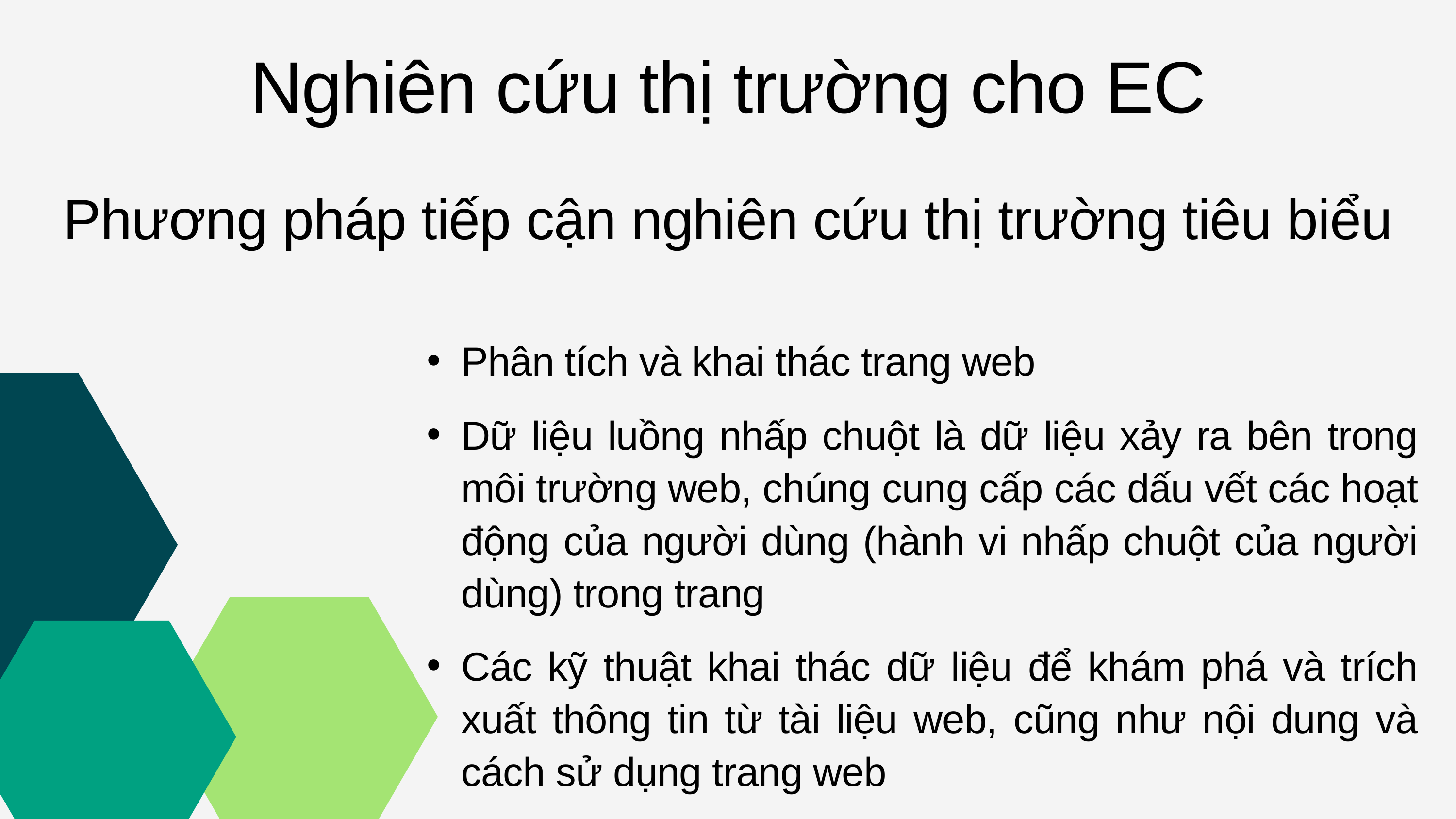

Nghiên cứu thị trường cho EC
Phương pháp tiếp cận nghiên cứu thị trường tiêu biểu
Phân tích và khai thác trang web

Dữ liệu luồng nhấp chuột là dữ liệu xảy ra bên trong môi trường web, chúng cung cấp các dấu vết các hoạt động của người dùng (hành vi nhấp chuột của người dùng) trong trang

Các kỹ thuật khai thác dữ liệu để khám phá và trích xuất thông tin từ tài liệu web, cũng như nội dung và cách sử dụng trang web